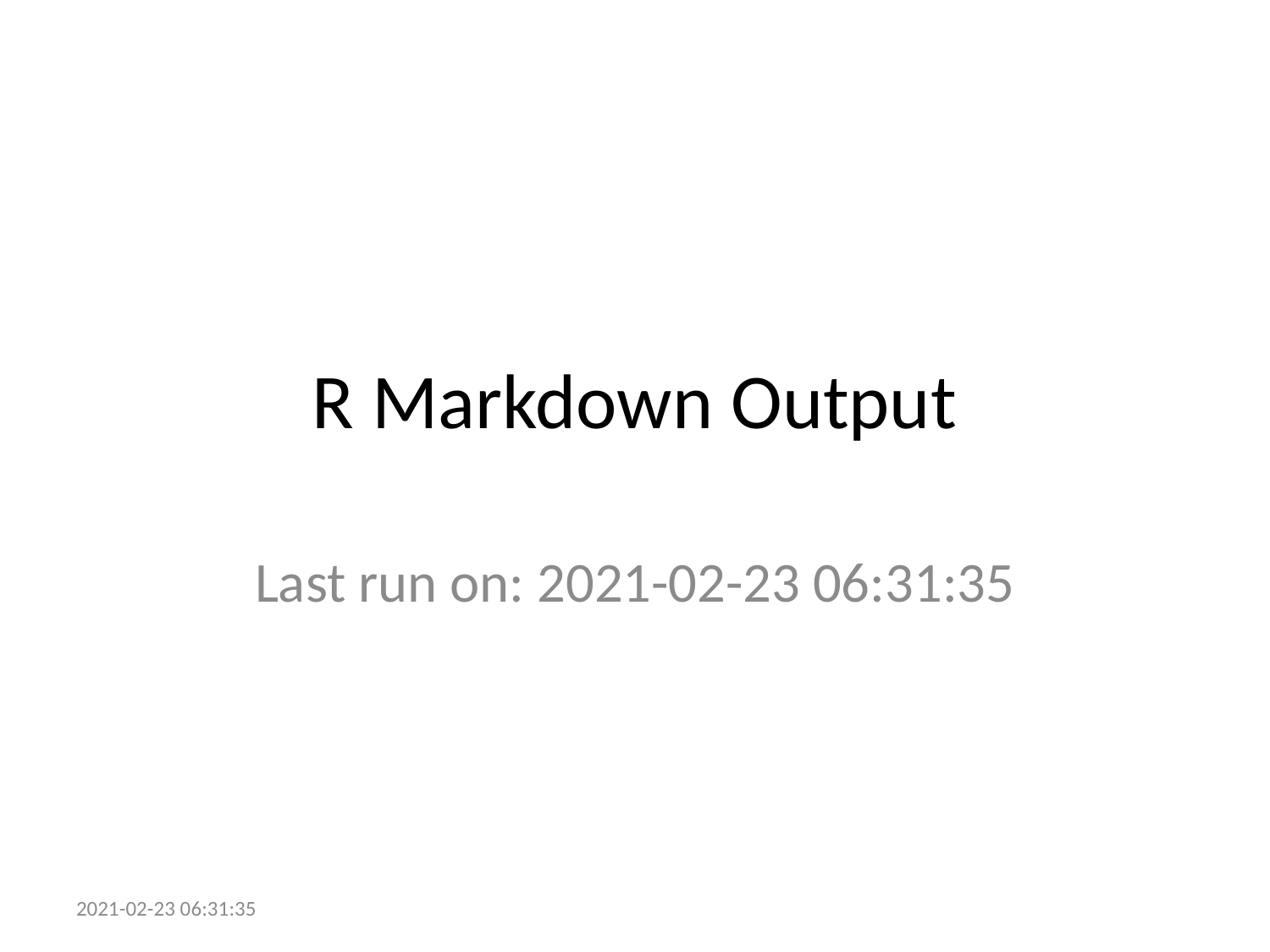

# R Markdown Output
Last run on: 2021-02-23 06:31:35
2021-02-23 06:31:35